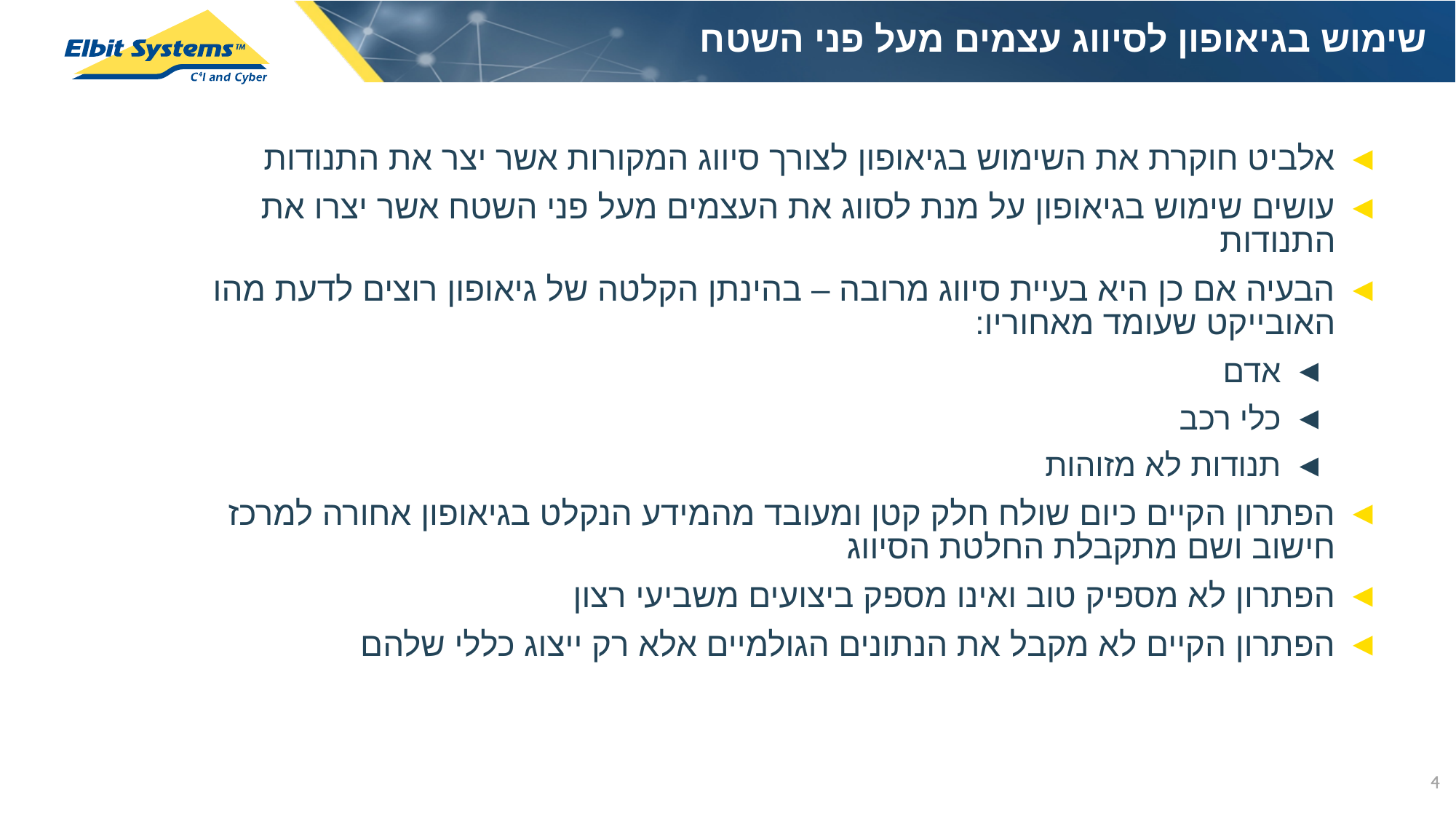

שימוש בגיאופון לסיווג עצמים מעל פני השטח
# אלביט חוקרת את השימוש בגיאופון לצורך סיווג המקורות אשר יצר את התנודות
עושים שימוש בגיאופון על מנת לסווג את העצמים מעל פני השטח אשר יצרו את התנודות
הבעיה אם כן היא בעיית סיווג מרובה – בהינתן הקלטה של גיאופון רוצים לדעת מהו האובייקט שעומד מאחוריו:
אדם
כלי רכב
תנודות לא מזוהות
הפתרון הקיים כיום שולח חלק קטן ומעובד מהמידע הנקלט בגיאופון אחורה למרכז חישוב ושם מתקבלת החלטת הסיווג
הפתרון לא מספיק טוב ואינו מספק ביצועים משביעי רצון
הפתרון הקיים לא מקבל את הנתונים הגולמיים אלא רק ייצוג כללי שלהם
4